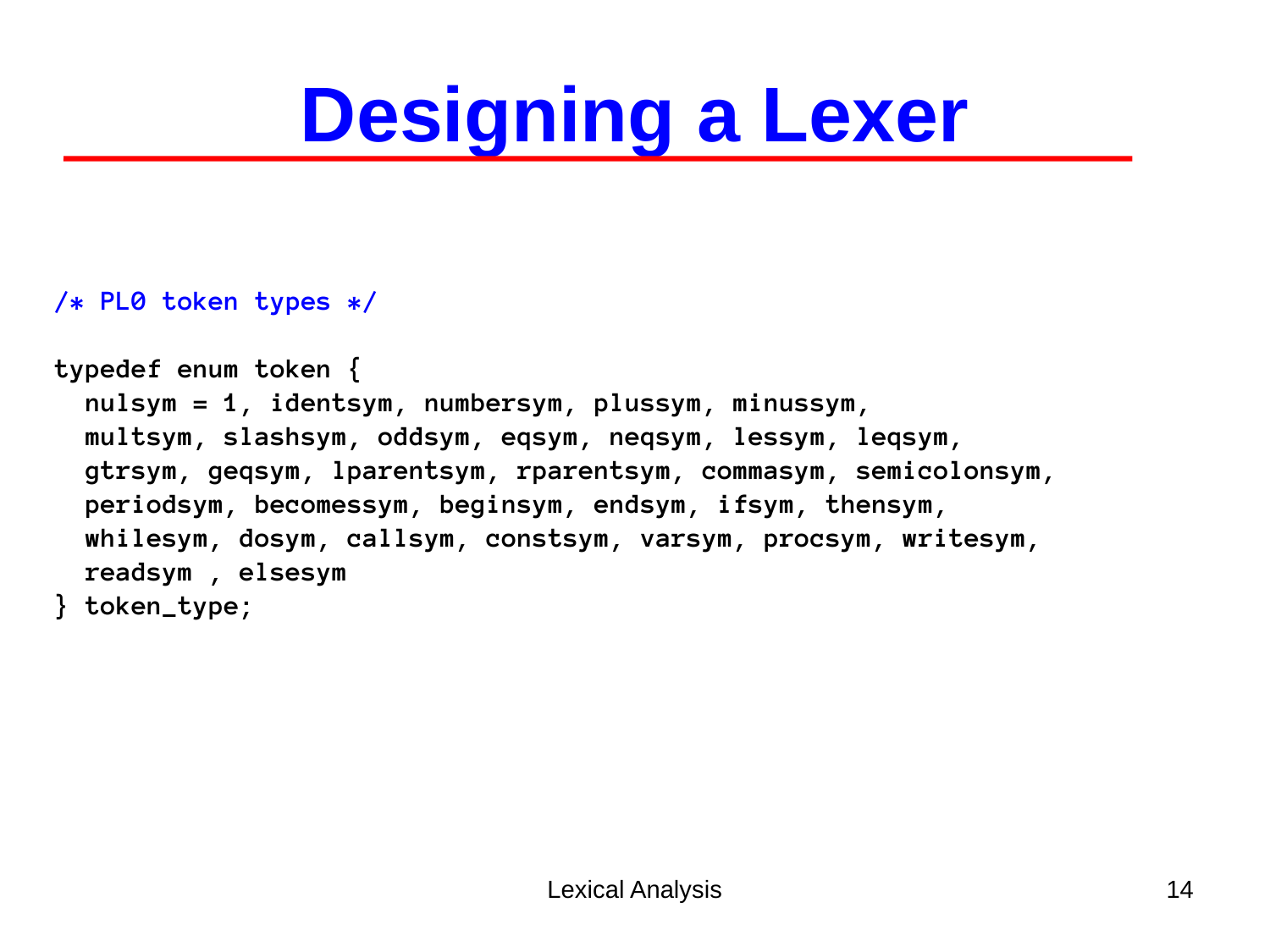

Designing a Lexer

/* PL0 token types */

typedef enum token {
  nulsym = 1, identsym, numbersym, plussym, minussym,
  multsym, slashsym, oddsym, eqsym, neqsym, lessym, leqsym,
  gtrsym, geqsym, lparentsym, rparentsym, commasym, semicolonsym,
  periodsym, becomessym, beginsym, endsym, ifsym, thensym,
  whilesym, dosym, callsym, constsym, varsym, procsym, writesym,
  readsym , elsesym
} token_type;

Lexical Analysis
14